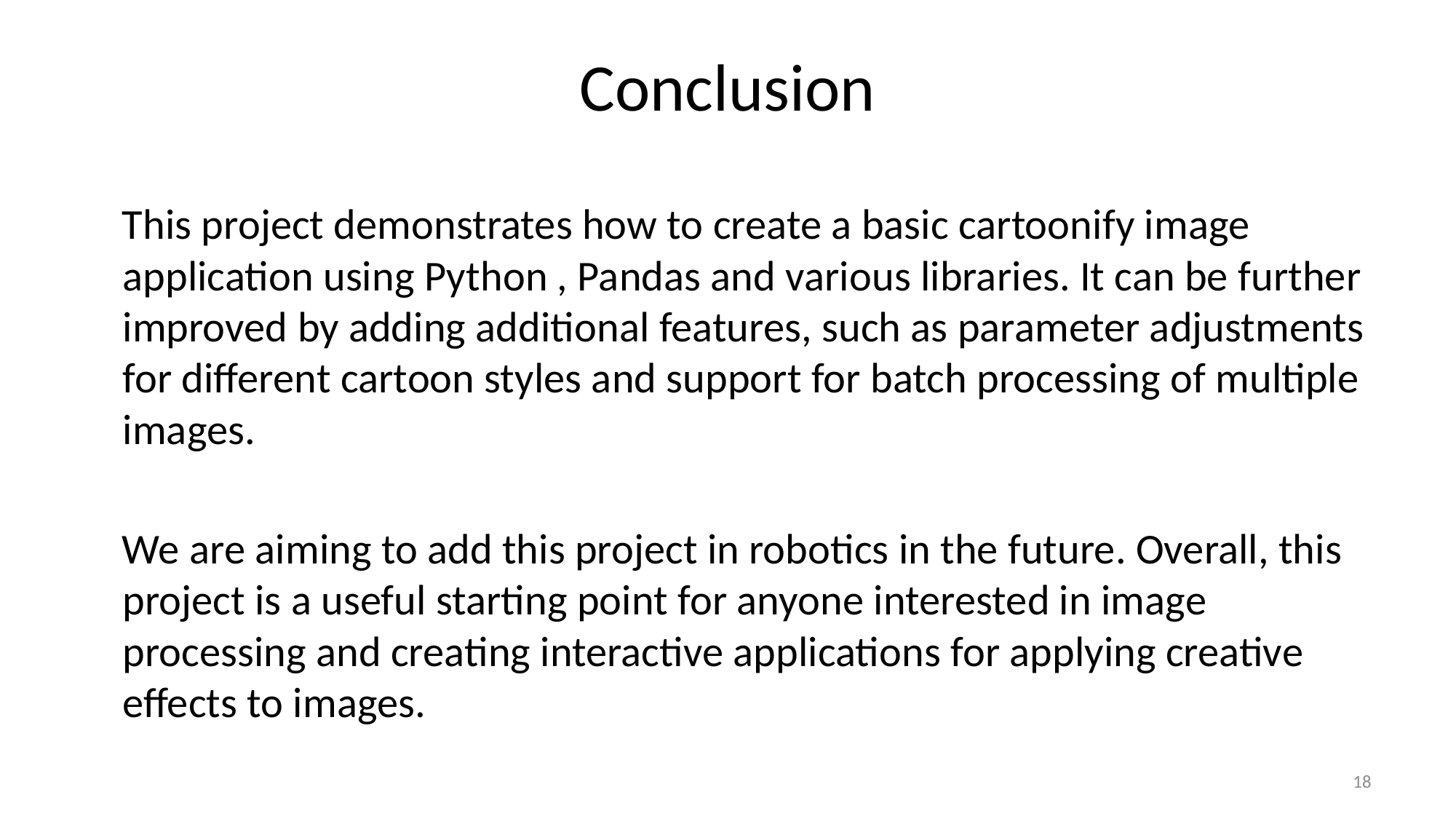

# Conclusion
    This project demonstrates how to create a basic cartoonify image application using Python , Pandas and various libraries. It can be further improved by adding additional features, such as parameter adjustments for different cartoon styles and support for batch processing of multiple images.

    We are aiming to add this project in robotics in the future. Overall, this project is a useful starting point for anyone interested in image processing and creating interactive applications for applying creative effects to images.

18